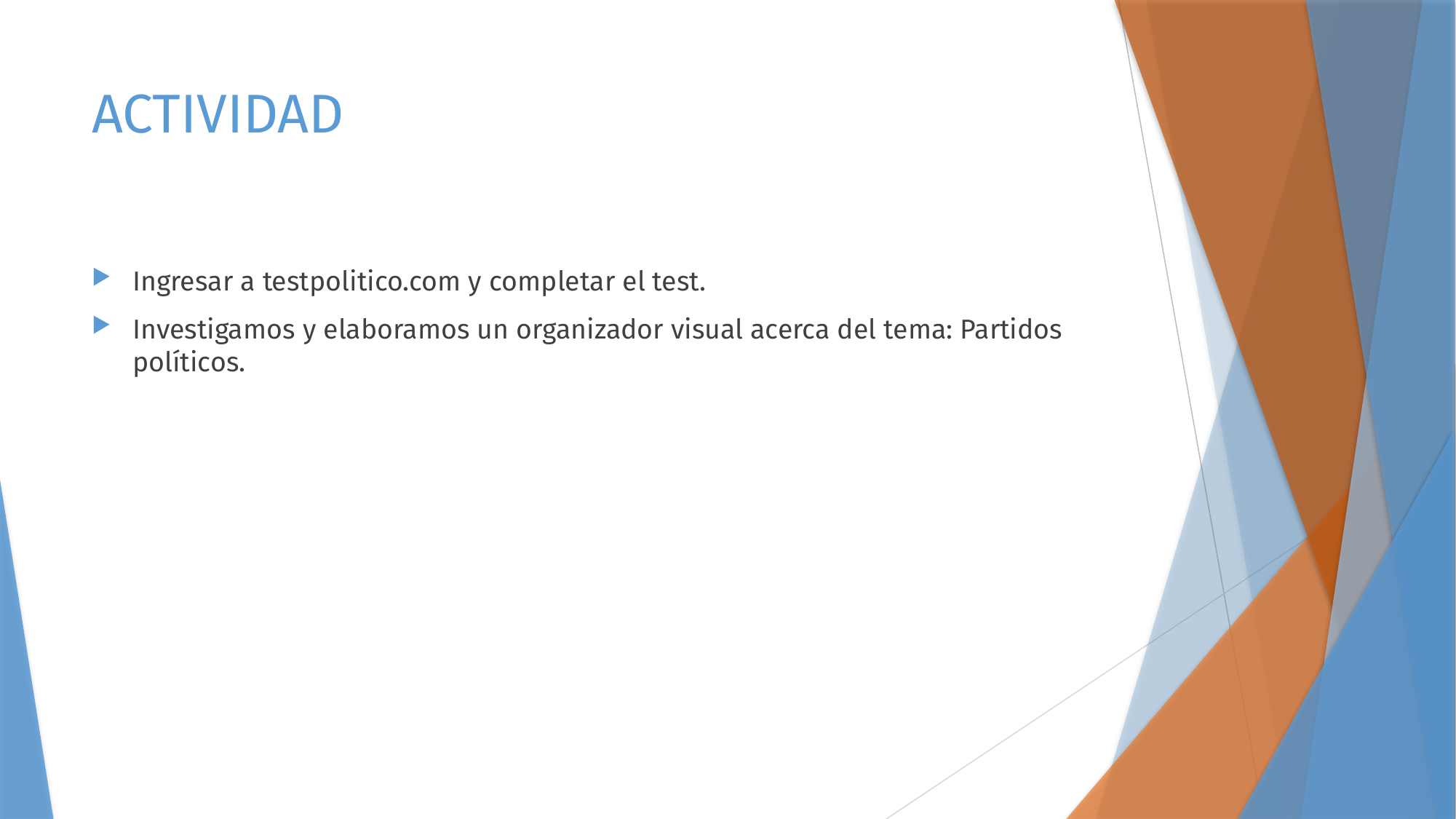

# ACTIVIDAD
Ingresar a testpolitico.com y completar el test.
Investigamos y elaboramos un organizador visual acerca del tema: Partidos políticos.